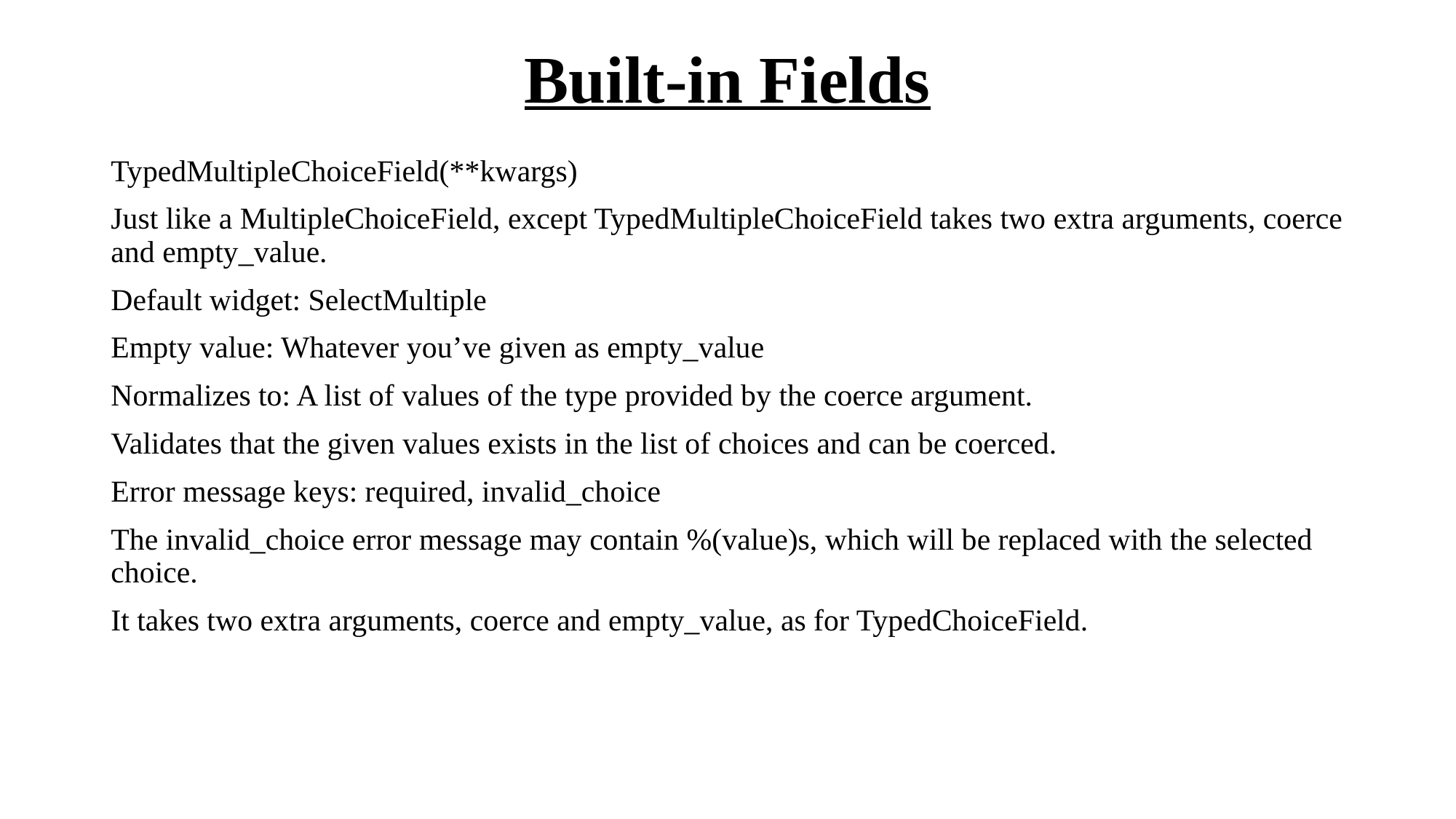

# Built-in Fields
TypedMultipleChoiceField(**kwargs)
Just like a MultipleChoiceField, except TypedMultipleChoiceField takes two extra arguments, coerce and empty_value.
Default widget: SelectMultiple
Empty value: Whatever you’ve given as empty_value
Normalizes to: A list of values of the type provided by the coerce argument.
Validates that the given values exists in the list of choices and can be coerced.
Error message keys: required, invalid_choice
The invalid_choice error message may contain %(value)s, which will be replaced with the selected choice.
It takes two extra arguments, coerce and empty_value, as for TypedChoiceField.